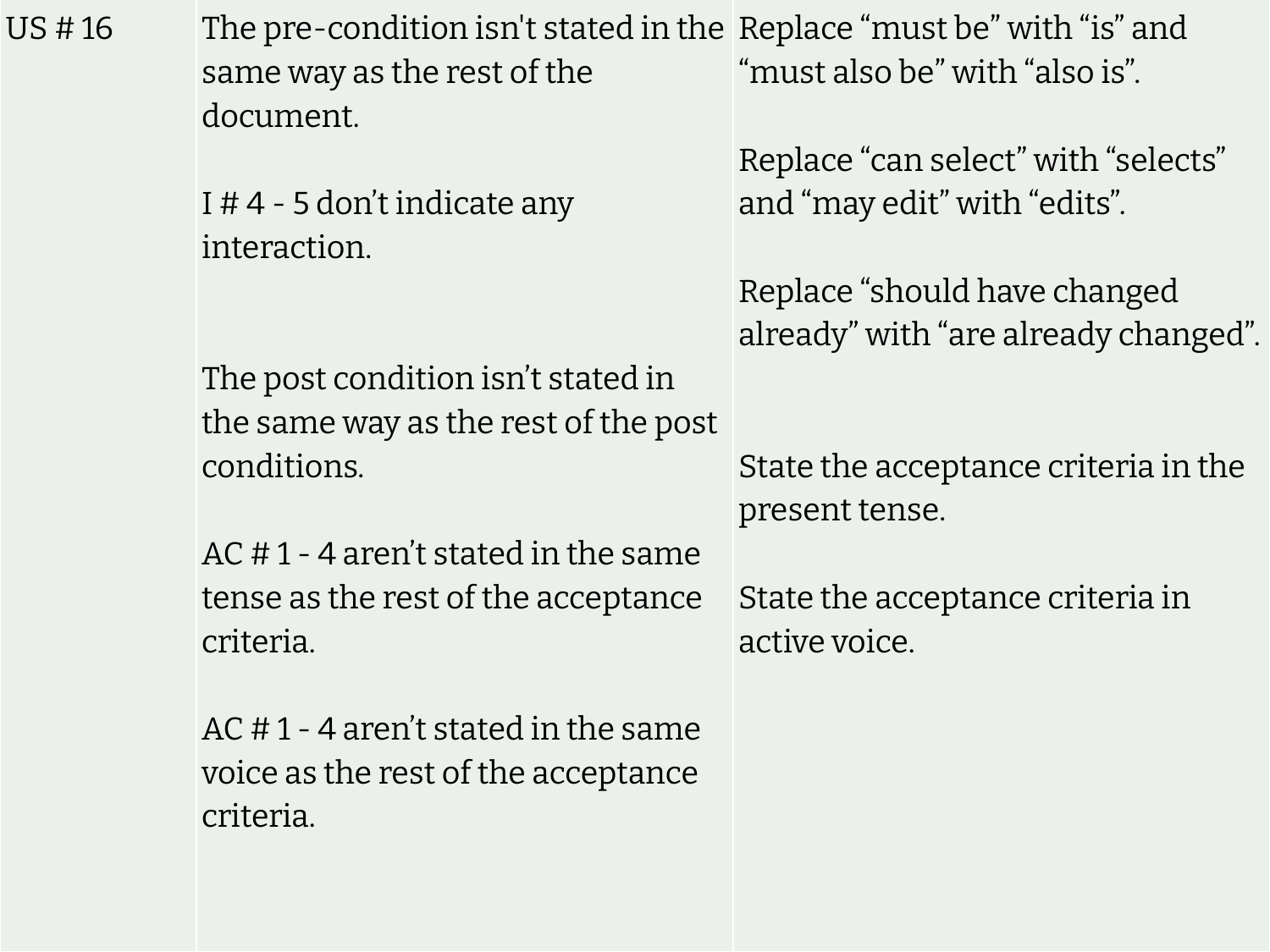

| US # 16 | The pre-condition isn't stated in the same way as the rest of the document.   I # 4 - 5 don’t indicate any interaction.     The post condition isn’t stated in the same way as the rest of the post conditions.   AC # 1 - 4 aren’t stated in the same tense as the rest of the acceptance criteria.   AC # 1 - 4 aren’t stated in the same voice as the rest of the acceptance criteria. | Replace “must be” with “is” and “must also be” with “also is”.   Replace “can select” with “selects” and “may edit” with “edits”.   Replace “should have changed already” with “are already changed”.     State the acceptance criteria in the present tense.   State the acceptance criteria in active voice. |
| --- | --- | --- |
#